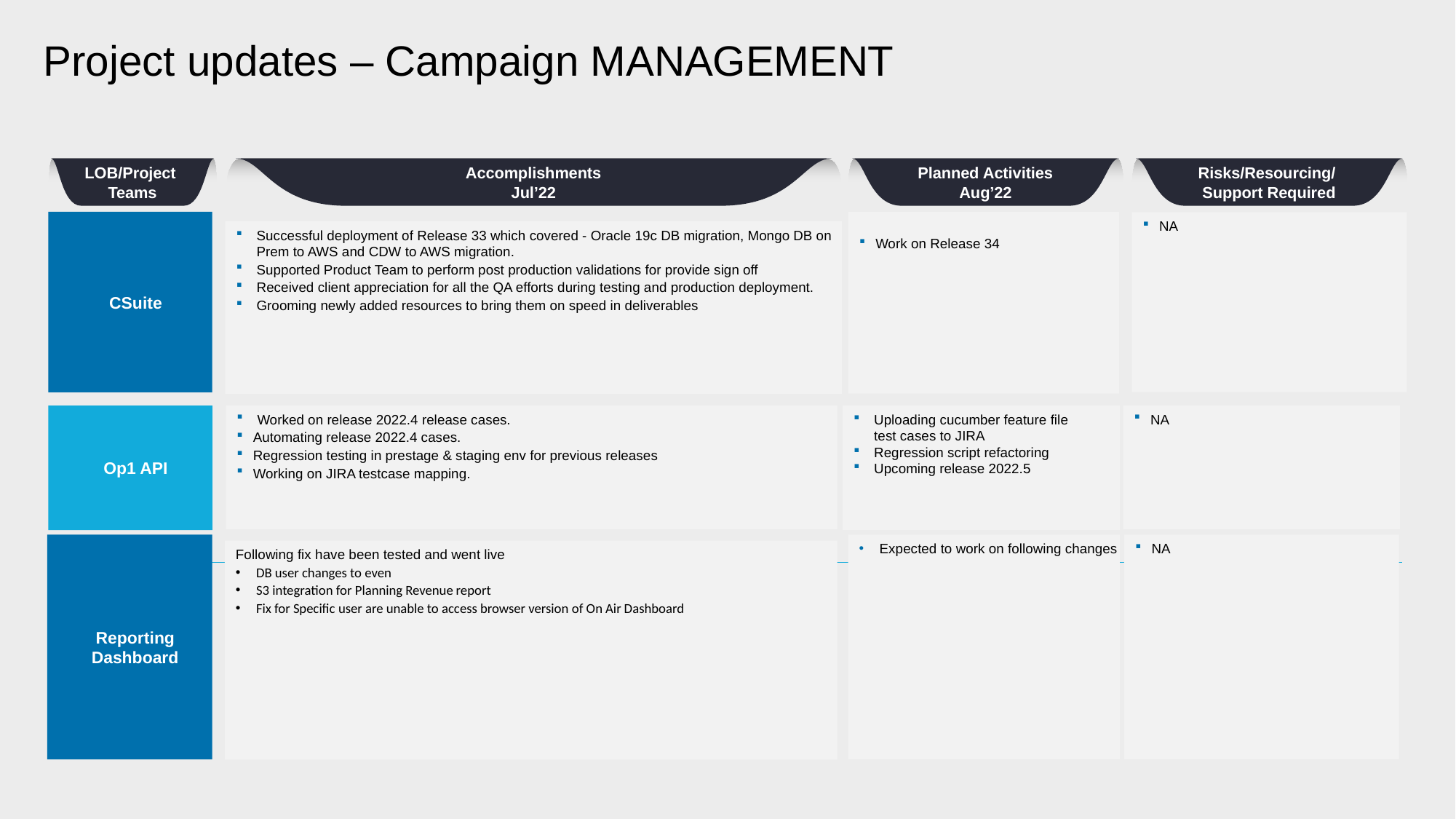

# Project updates – Campaign MANAGEMENT

LOB/Project 
Teams

Accomplishments
Jul’22

Planned Activities
Aug’22

Risks/Resourcing/
Support Required
CSuite

Work on Release 34

NA

Successful deployment of Release 33 which covered - Oracle 19c DB migration, Mongo DB on Prem to AWS and CDW to AWS migration.
Supported Product Team to perform post production validations for provide sign off
Received client appreciation for all the QA efforts during testing and production deployment.
Grooming newly added resources to bring them on speed in deliverables

NA
Worked on release 2022.4 release cases​.
Automating release 2022.4 cases​.
Regression testing in prestage & staging env for previous releases
Working on JIRA testcase mapping.

Uploading cucumber feature file test cases to JIRA​
Regression script refactoring​
Upcoming release 2022.5

Op1 API
Reporting Dashboard
Expected to work on following changes

NA

Following fix have been tested and went live
DB user changes to even
S3 integration for Planning Revenue report
Fix for Specific user are unable to access browser version of On Air Dashboard